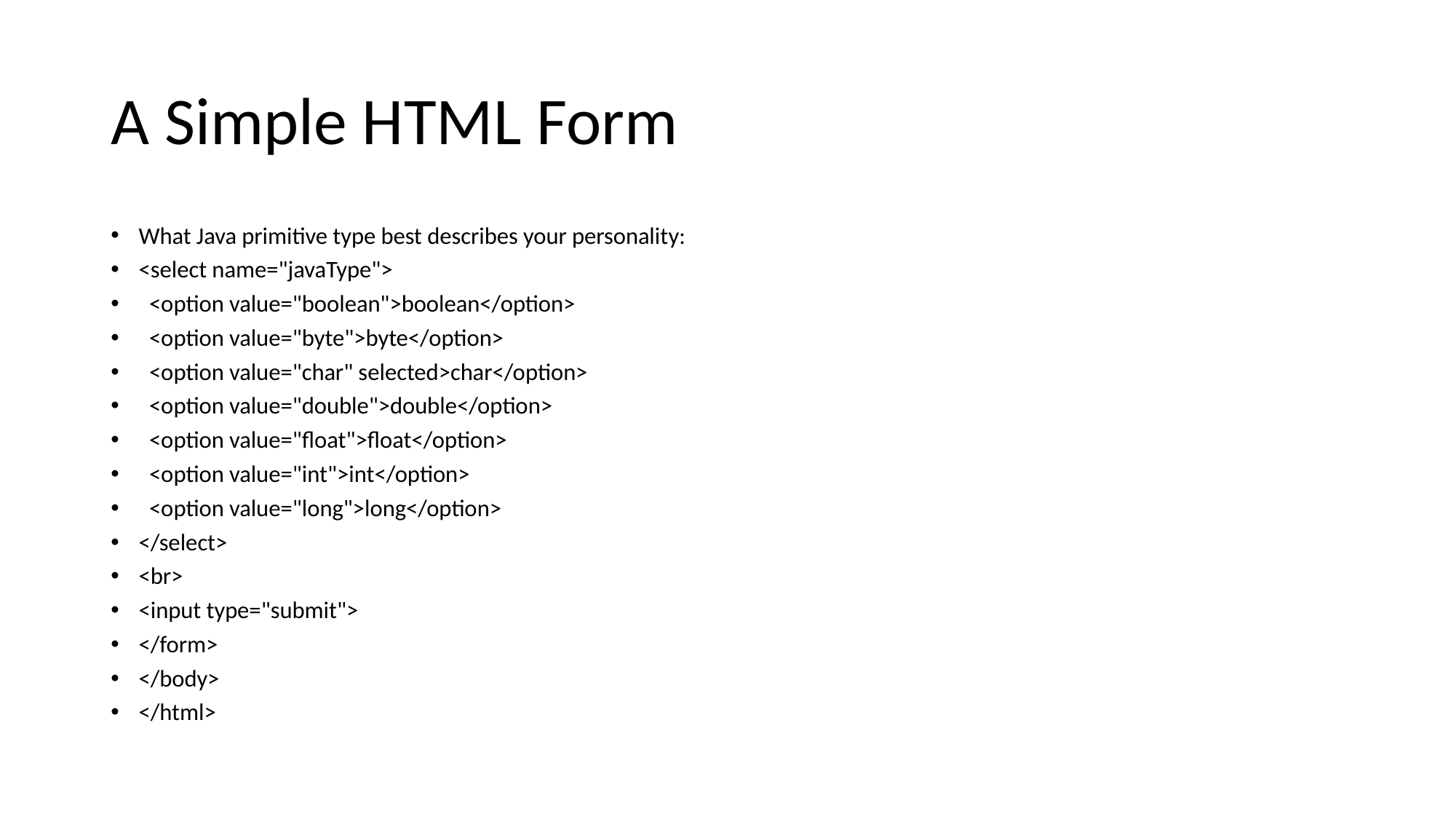

# A Simple HTML Form
What Java primitive type best describes your personality:
<select name="javaType">
  <option value="boolean">boolean</option>
  <option value="byte">byte</option>
  <option value="char" selected>char</option>
  <option value="double">double</option>
  <option value="float">float</option>
  <option value="int">int</option>
  <option value="long">long</option>
</select>
<br>
<input type="submit">
</form>
</body>
</html>